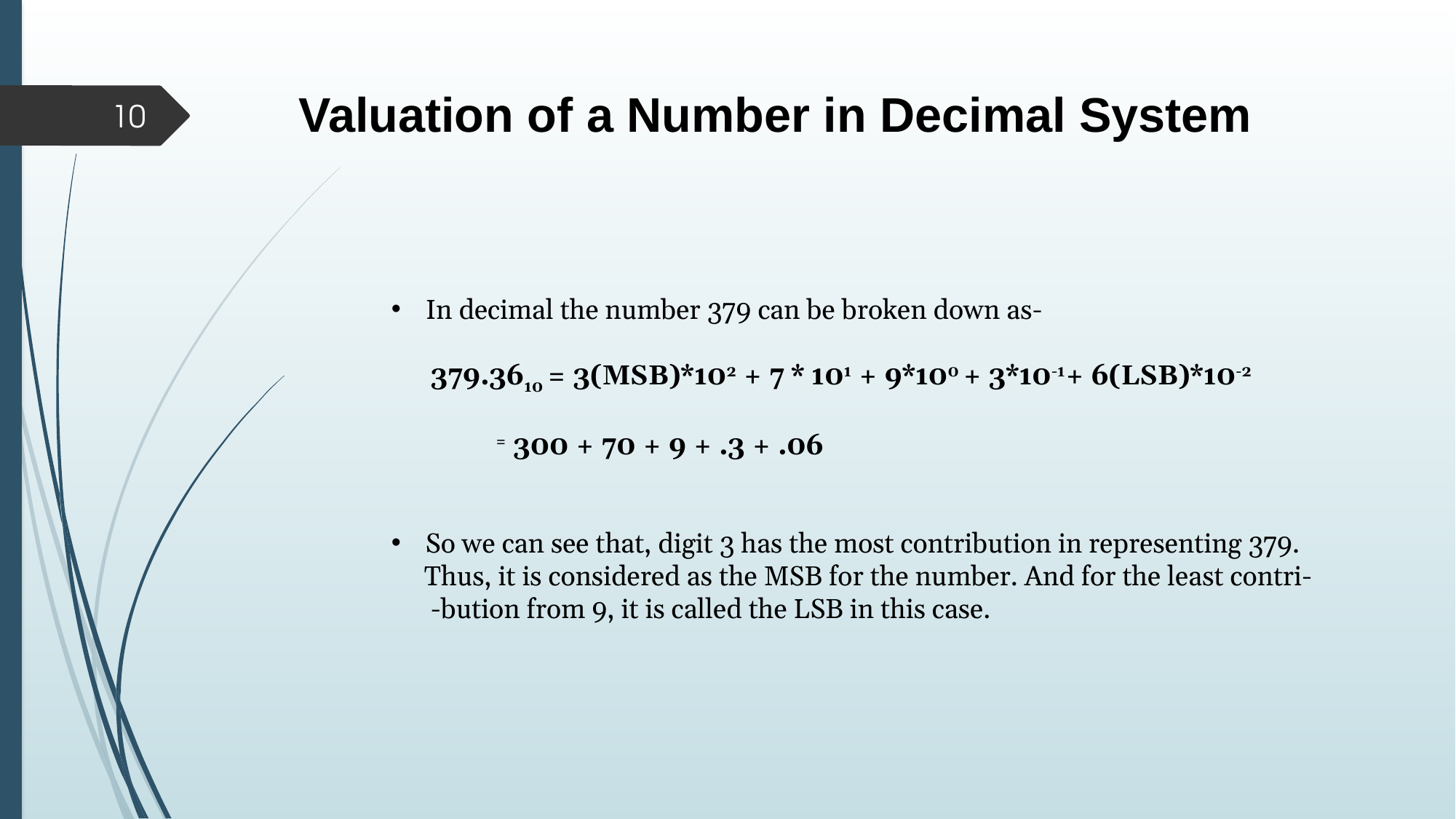

Valuation of a Number in Decimal System
10
In decimal the number 379 can be broken down as-

      379.3610 = 3(MSB)*102 + 7 * 101 + 9*100 + 3*10-1+ 6(LSB)*10-2

                          = 300 + 70 + 9 + .3 + .06

So we can see that, digit 3 has the most contribution in representing 379.
     Thus, it is considered as the MSB for the number. And for the least contri-
      -bution from 9, it is called the LSB in this case.